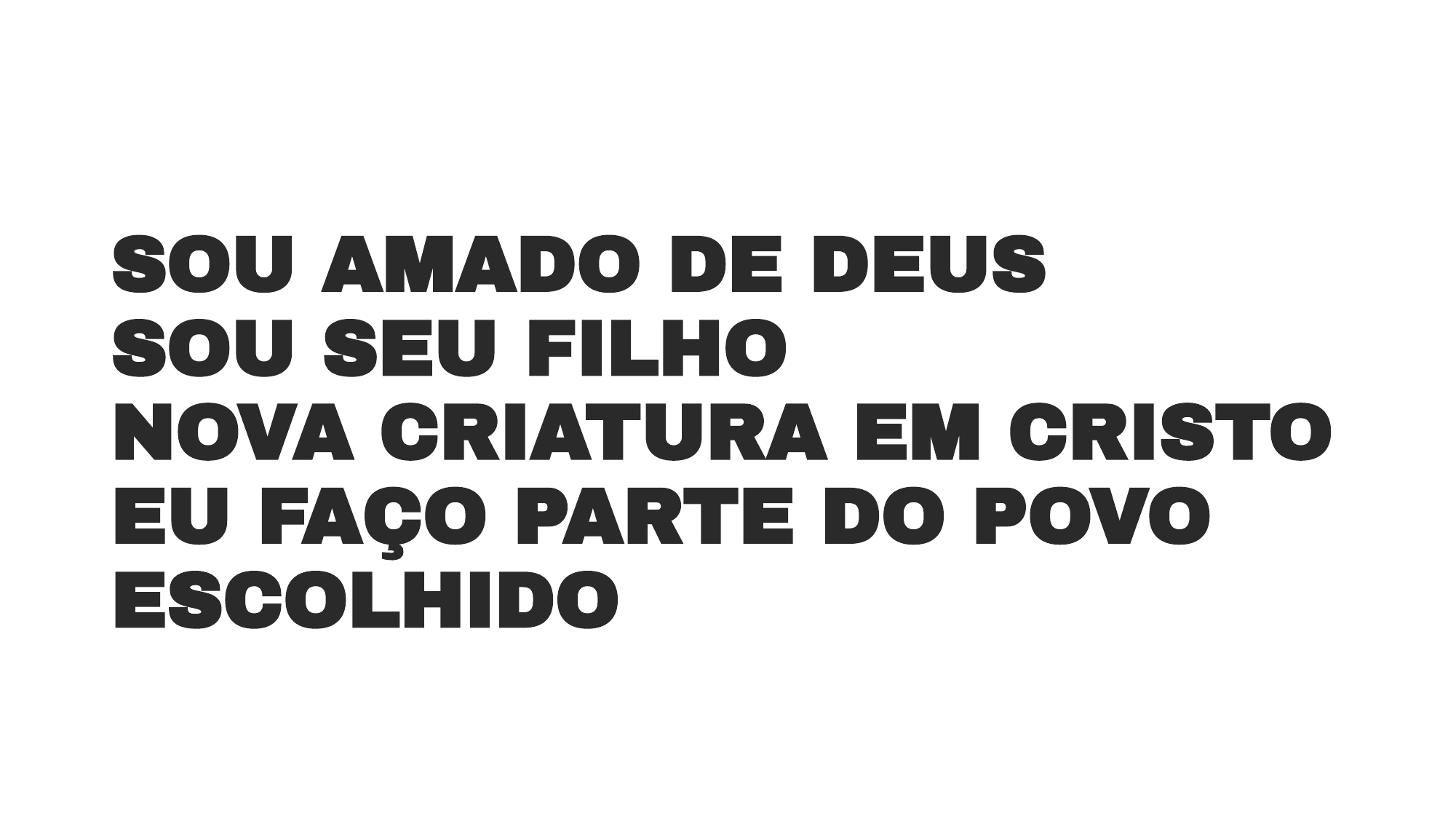

#
SOU AMADO DE DEUS
SOU SEU FILHO
NOVA CRIATURA EM CRISTO
EU FAÇO PARTE DO POVO ESCOLHIDO